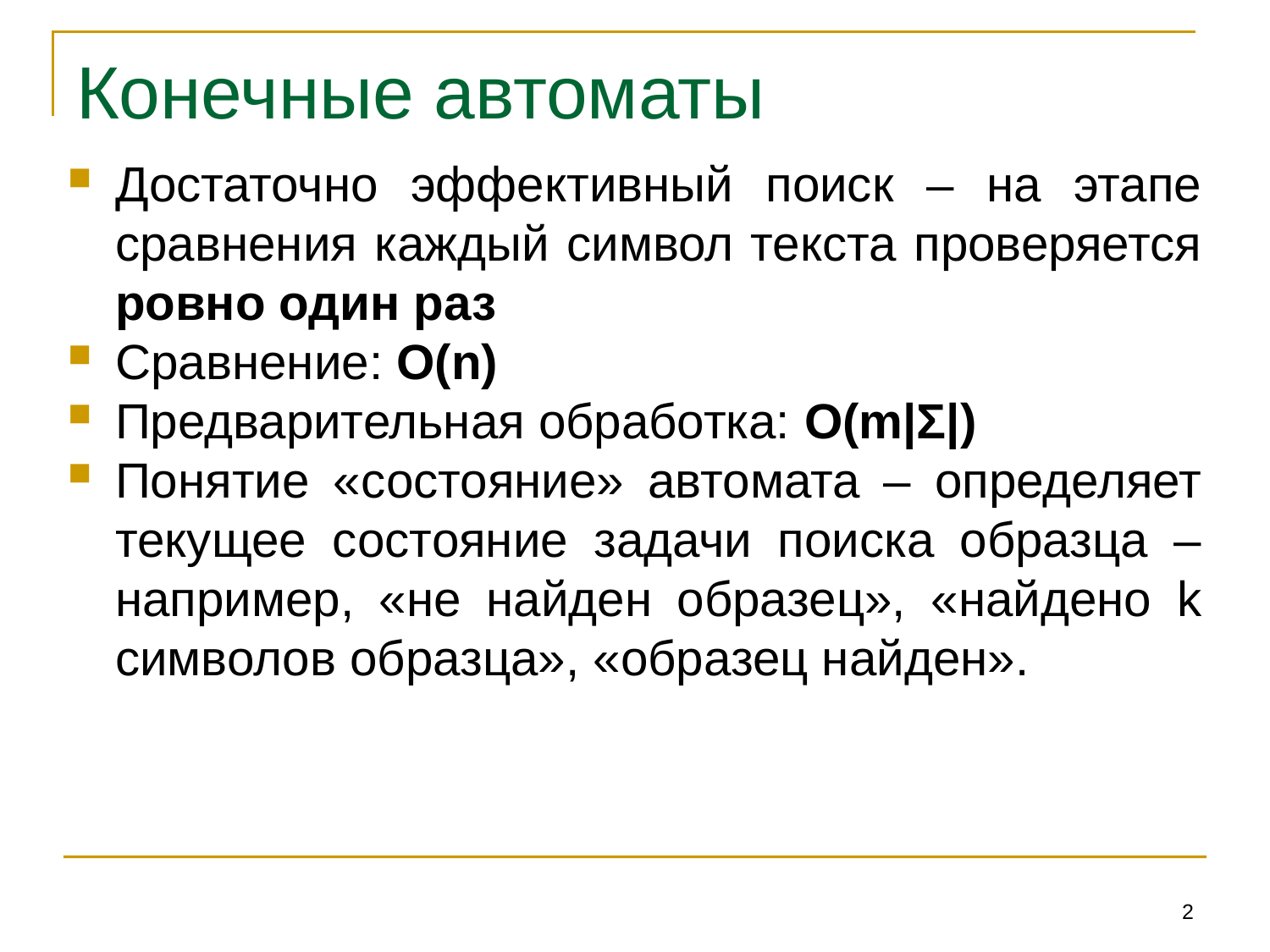

# Конечные автоматы
Достаточно эффективный поиск – на этапе сравнения каждый символ текста проверяется ровно один раз
Сравнение: O(n)
Предварительная обработка: O(m|Σ|)
Понятие «состояние» автомата – определяет текущее состояние задачи поиска образца – например, «не найден образец», «найдено k символов образца», «образец найден».

2